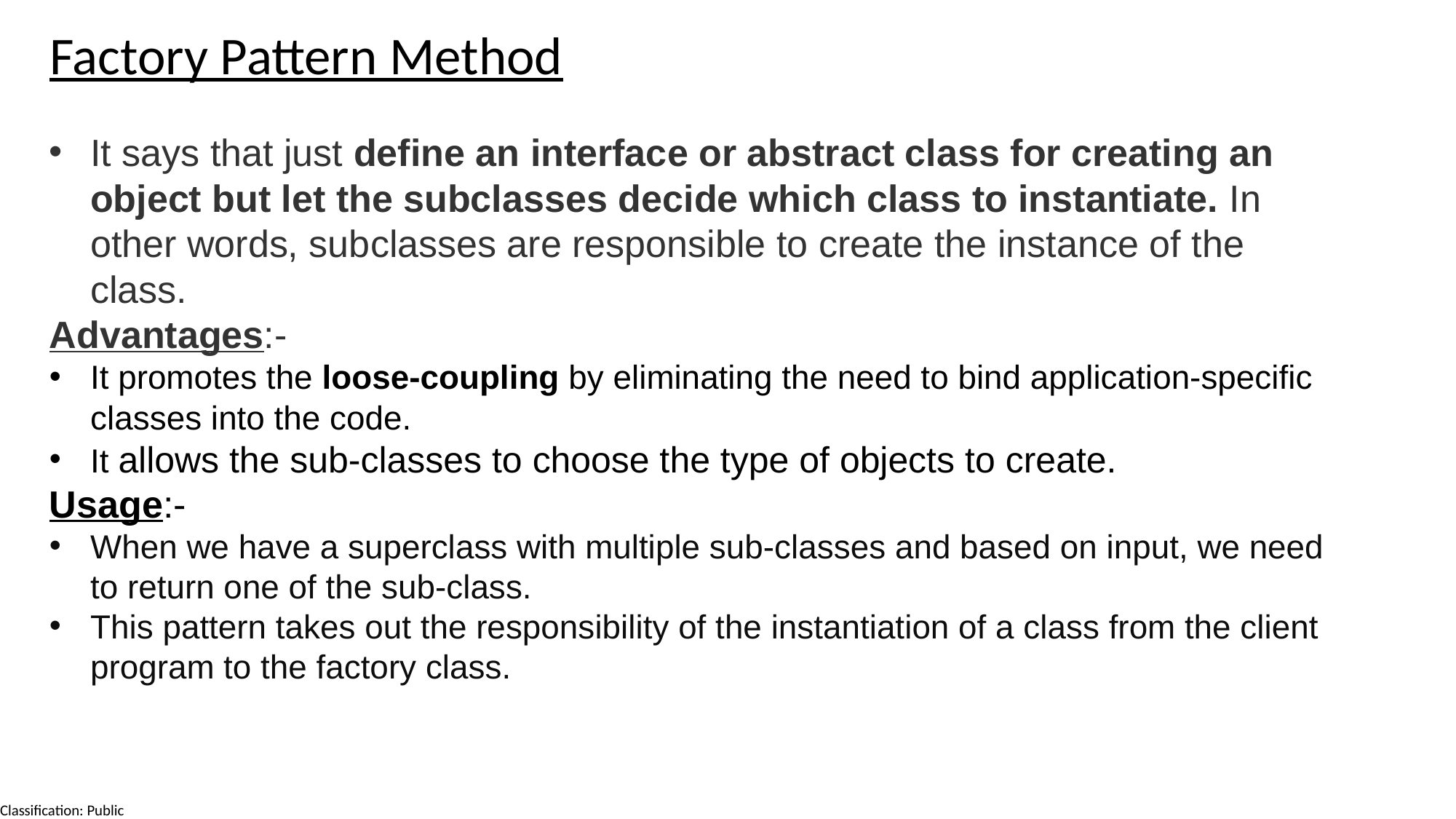

# Factory Pattern Method
It says that just define an interface or abstract class for creating an object but let the subclasses decide which class to instantiate. In other words, subclasses are responsible to create the instance of the class.
Advantages:-
It promotes the loose-coupling by eliminating the need to bind application-specific classes into the code.
It allows the sub-classes to choose the type of objects to create.
Usage:-
When we have a superclass with multiple sub-classes and based on input, we need to return one of the sub-class.
This pattern takes out the responsibility of the instantiation of a class from the client program to the factory class.